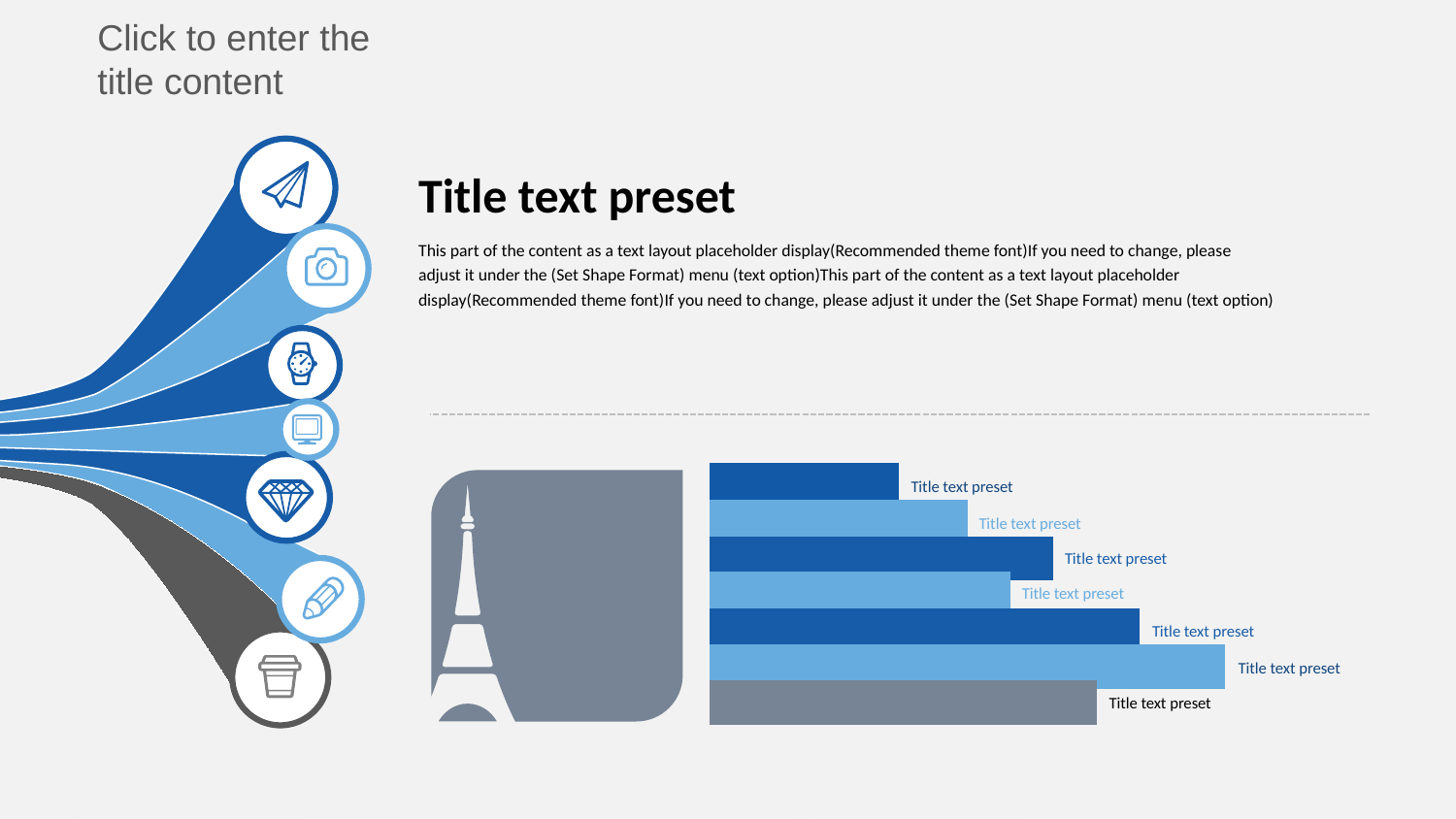

Click to enter the title content

Title text preset
This part of the content as a text layout placeholder display(Recommended theme font)If you need to change, please adjust it under the (Set Shape Format) menu (text option)This part of the content as a text layout placeholder display(Recommended theme font)If you need to change, please adjust it under the (Set Shape Format) menu (text option)

Title text preset
Title text preset
Title text preset
Title text preset
Title text preset
Title text preset
Title text preset